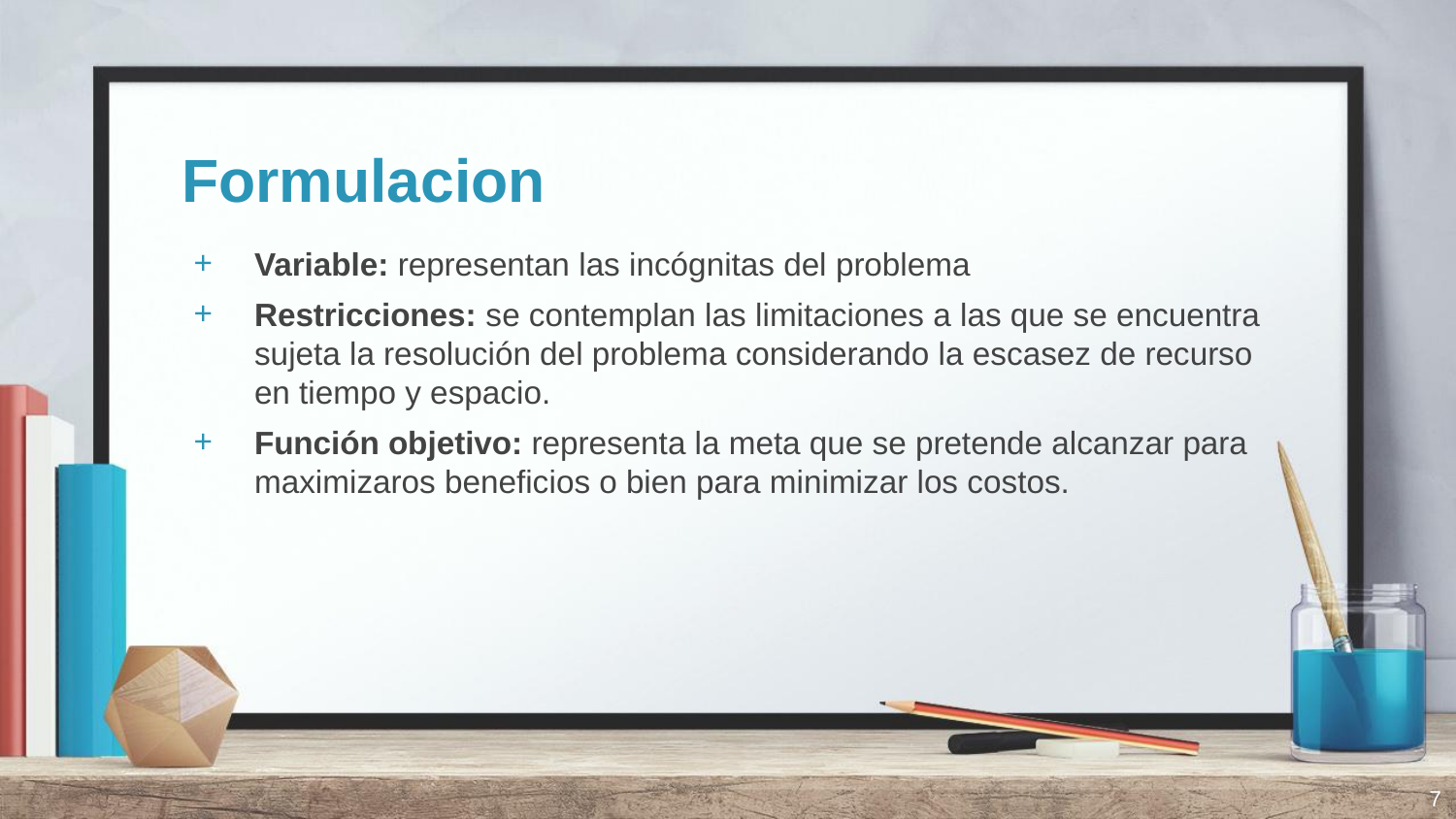

# Formulacion
Variable: representan las incógnitas del problema
Restricciones: se contemplan las limitaciones a las que se encuentra sujeta la resolución del problema considerando la escasez de recurso en tiempo y espacio.
Función objetivo: representa la meta que se pretende alcanzar para maximizaros beneficios o bien para minimizar los costos.
7